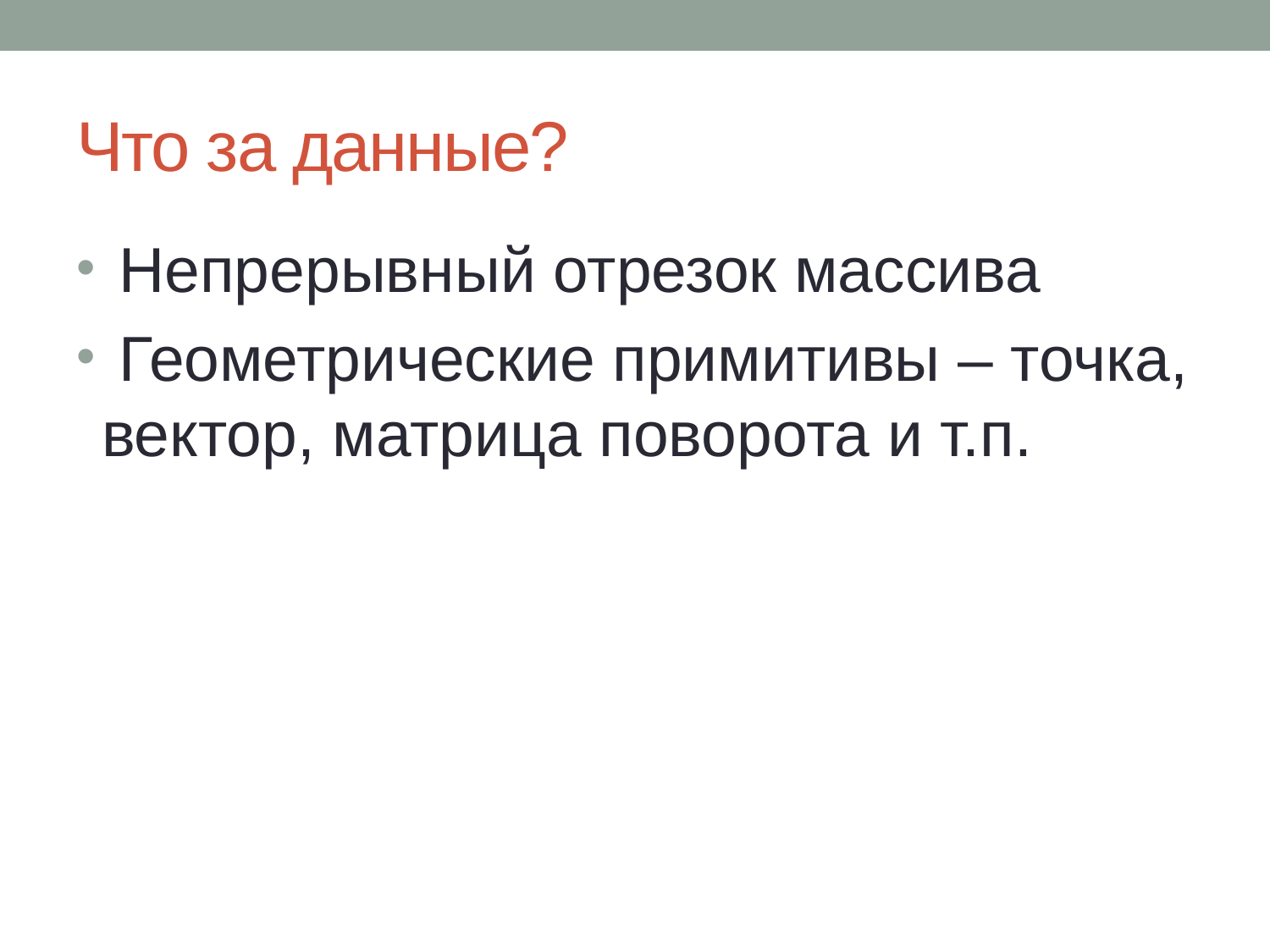

# Что за данные?
 Непрерывный отрезок массива
 Геометрические примитивы – точка, вектор, матрица поворота и т.п.